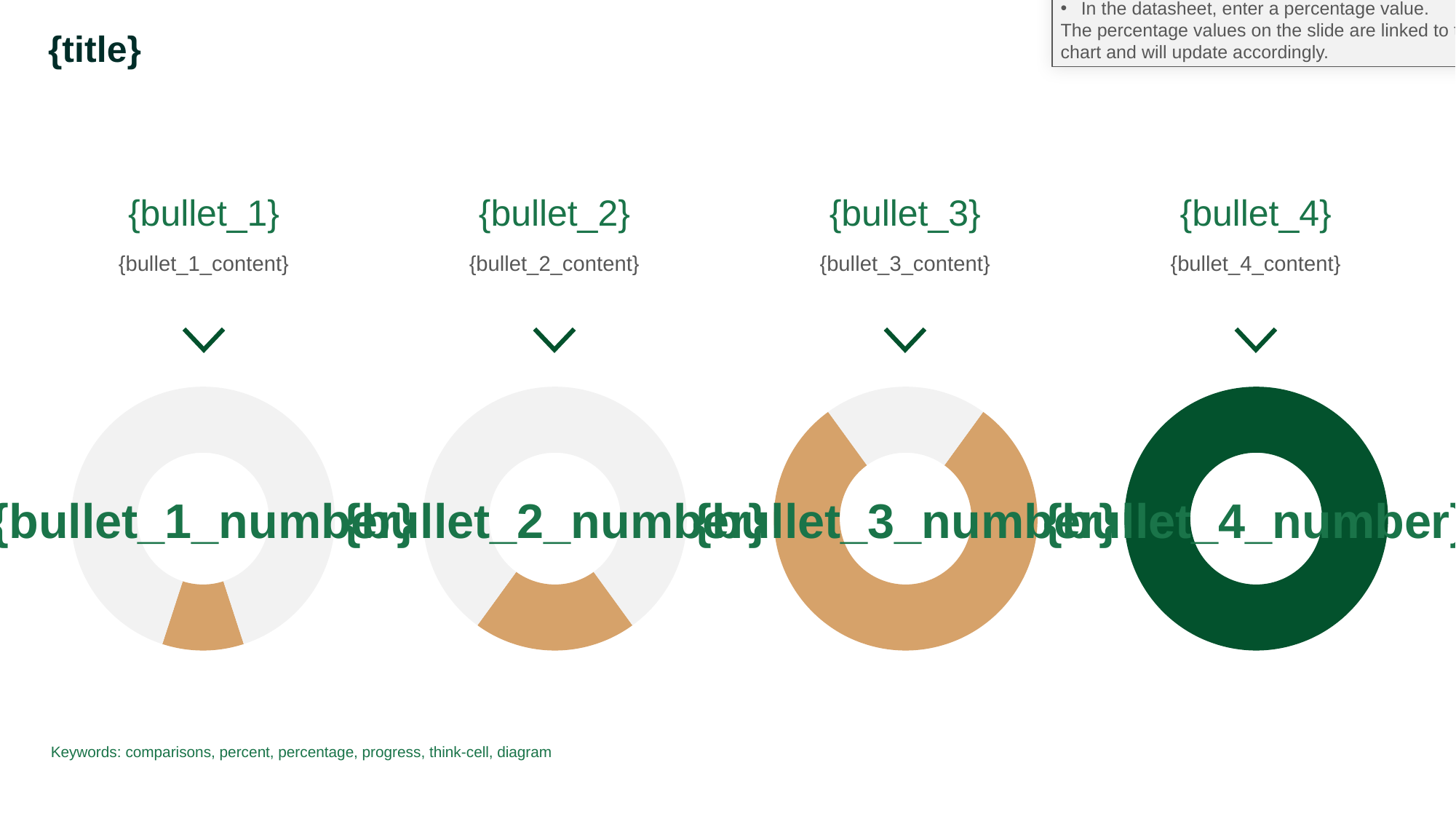

The rings are created using think-cell doughnut charts.
To change the percentage values, follow these steps:
Double-click a ring to open the chart's datasheet.
In the datasheet, enter a percentage value.
The percentage values on the slide are linked to the think-cell chart and will update accordingly.
# {title}
{bullet_1}
{bullet_2}
{bullet_3}
{bullet_4}
{bullet_1_content}
{bullet_2_content}
{bullet_3_content}
{bullet_4_content}

### Chart

| Category |  |
|---|---|

### Chart

| Category |  |
|---|---|

### Chart

| Category |  |
|---|---|

### Chart

| Category |  |
|---|---|
{bullet_1_number}
{bullet_2_number}
{bullet_3_number}
{bullet_4_number}
Keywords: comparisons, percent, percentage, progress, think-cell, diagram